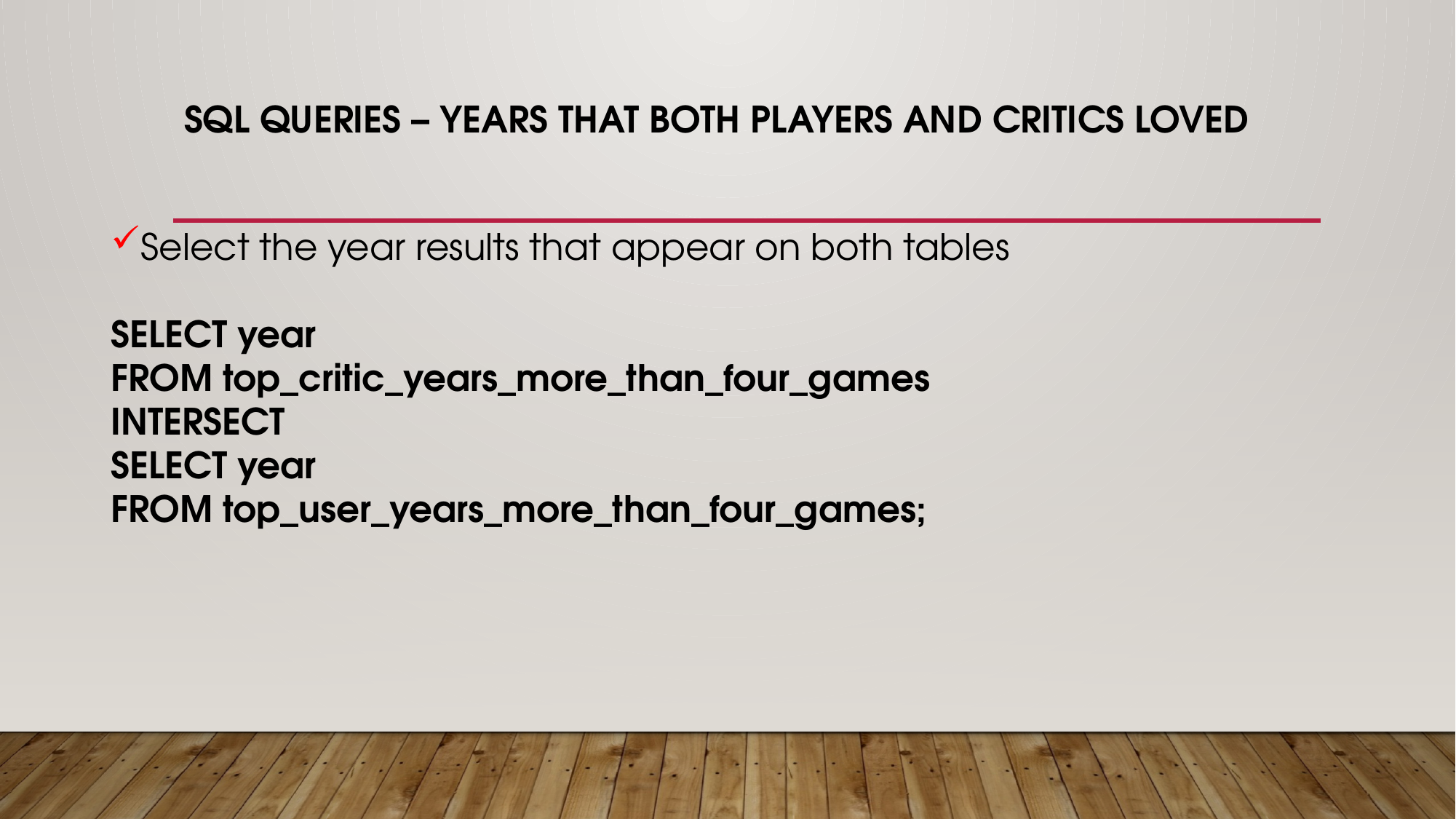

# SQL Queries – YEARS that both players and critics loved
Select the year results that appear on both tables

SELECT year
FROM top_critic_years_more_than_four_games
INTERSECT
SELECT year
FROM top_user_years_more_than_four_games;